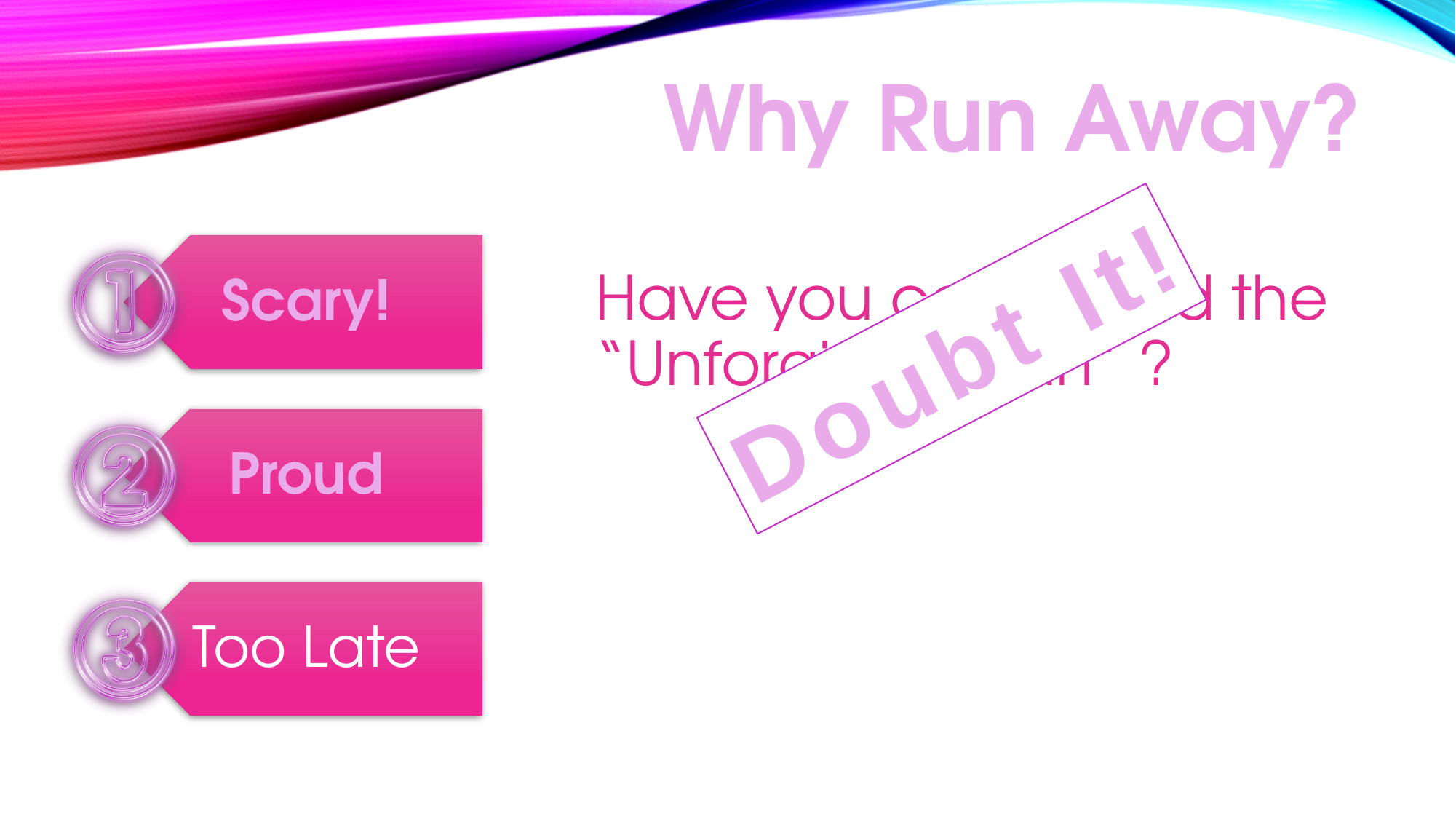

# Why Run Away?
Scary!
Proud
Too Late
Have you committed the “Unforgivable Sin” ?

Doubt It!